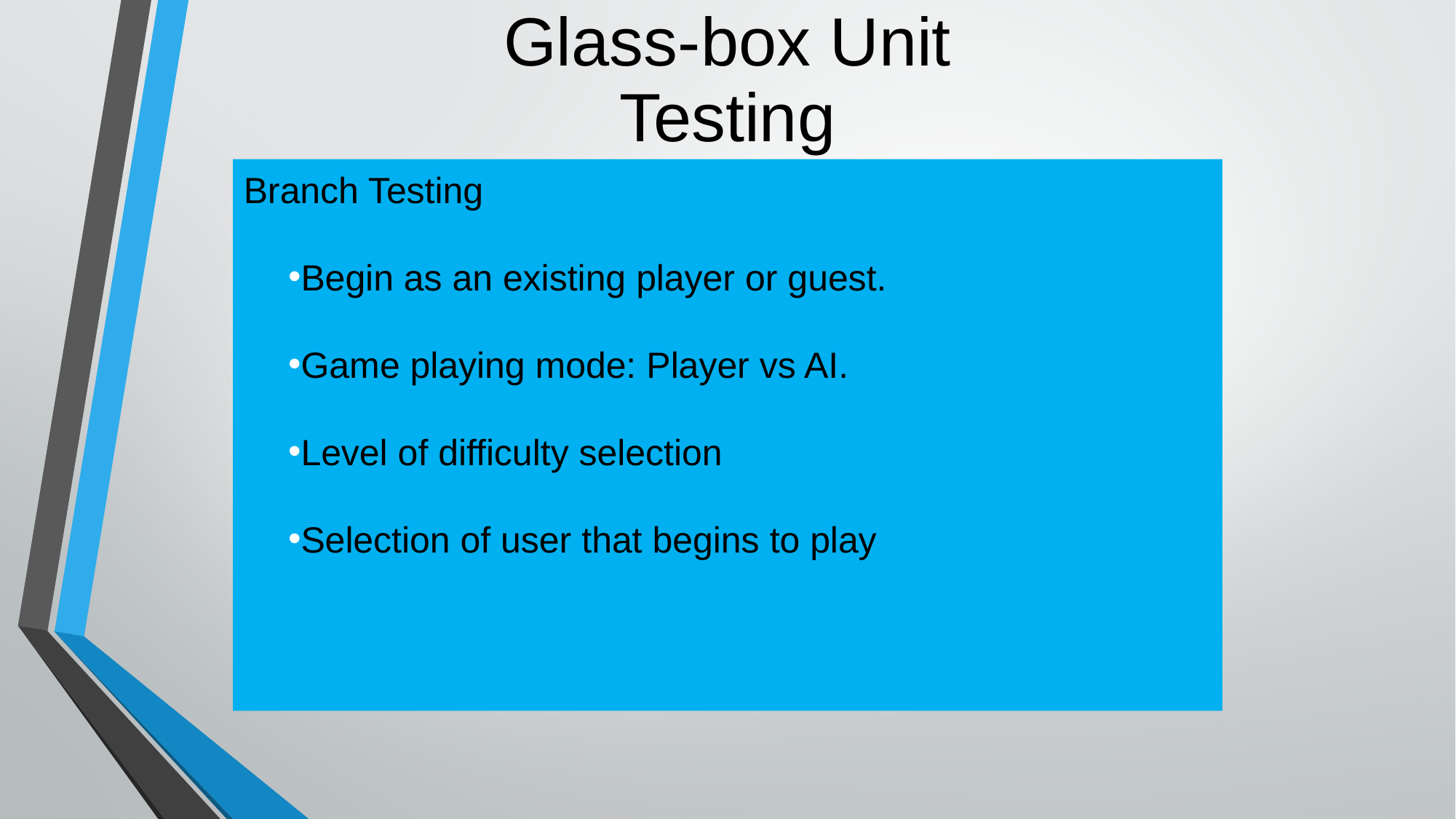

Glass-box Unit Testing
Branch Testing

Begin as an existing player or guest.

Game playing mode: Player vs AI.

Level of difficulty selection

Selection of user that begins to play